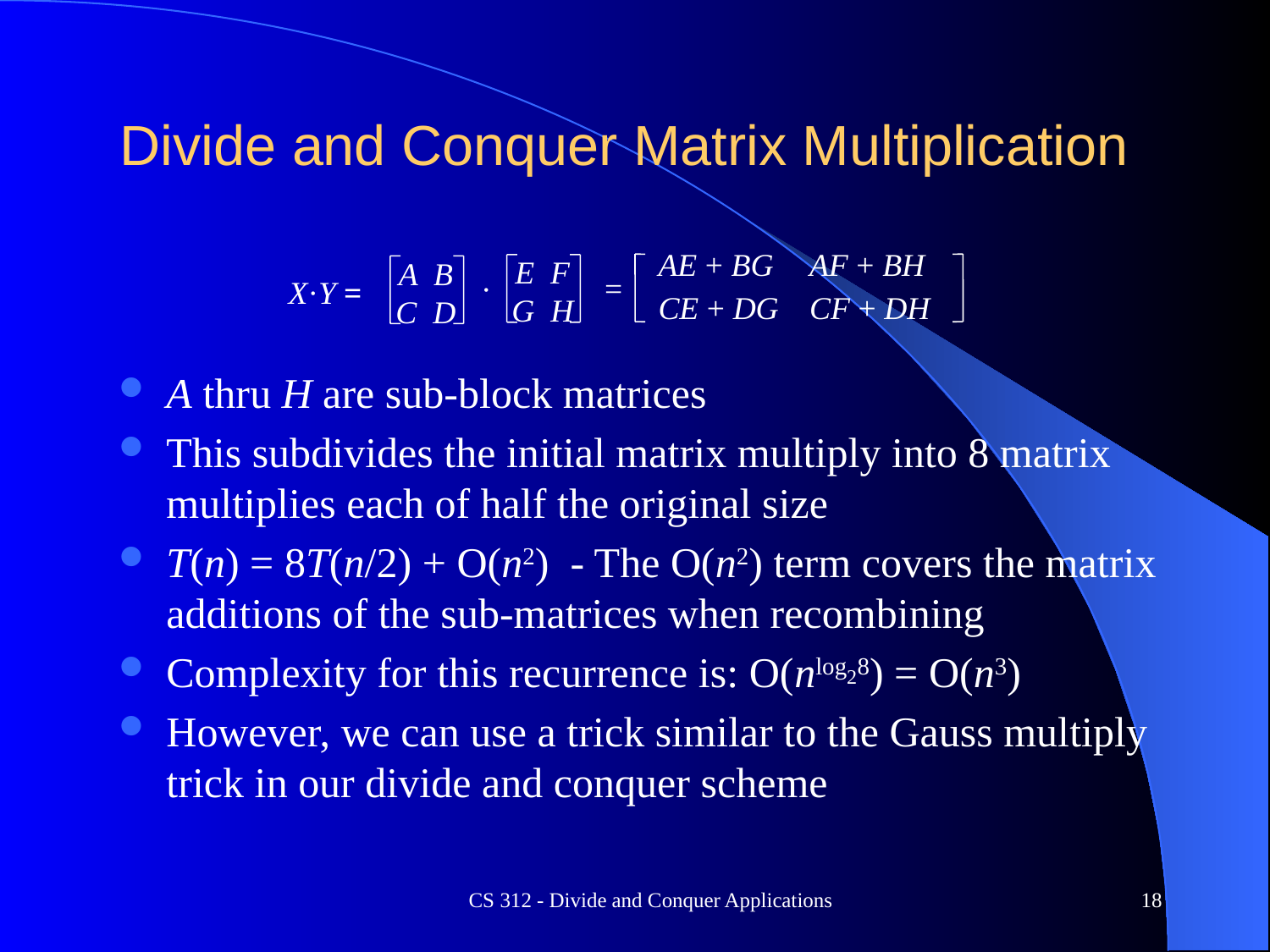

# Divide and Conquer Matrix Multiplication
AE + BG	   AF + BH
CE + DG 	   CF + DH
E  F
G  H
A  B
C  D

=
·
X·Y =
A thru H are sub-block matrices
This subdivides the initial matrix multiply into 8 matrix multiplies each of half the original size
T(n) = 8T(n/2) + O(n2)  - The O(n2) term covers the matrix additions of the sub-matrices when recombining
Complexity for this recurrence is: O(nlog28) = O(n3)
However, we can use a trick similar to the Gauss multiply trick in our divide and conquer scheme
CS 312 - Divide and Conquer Applications
18